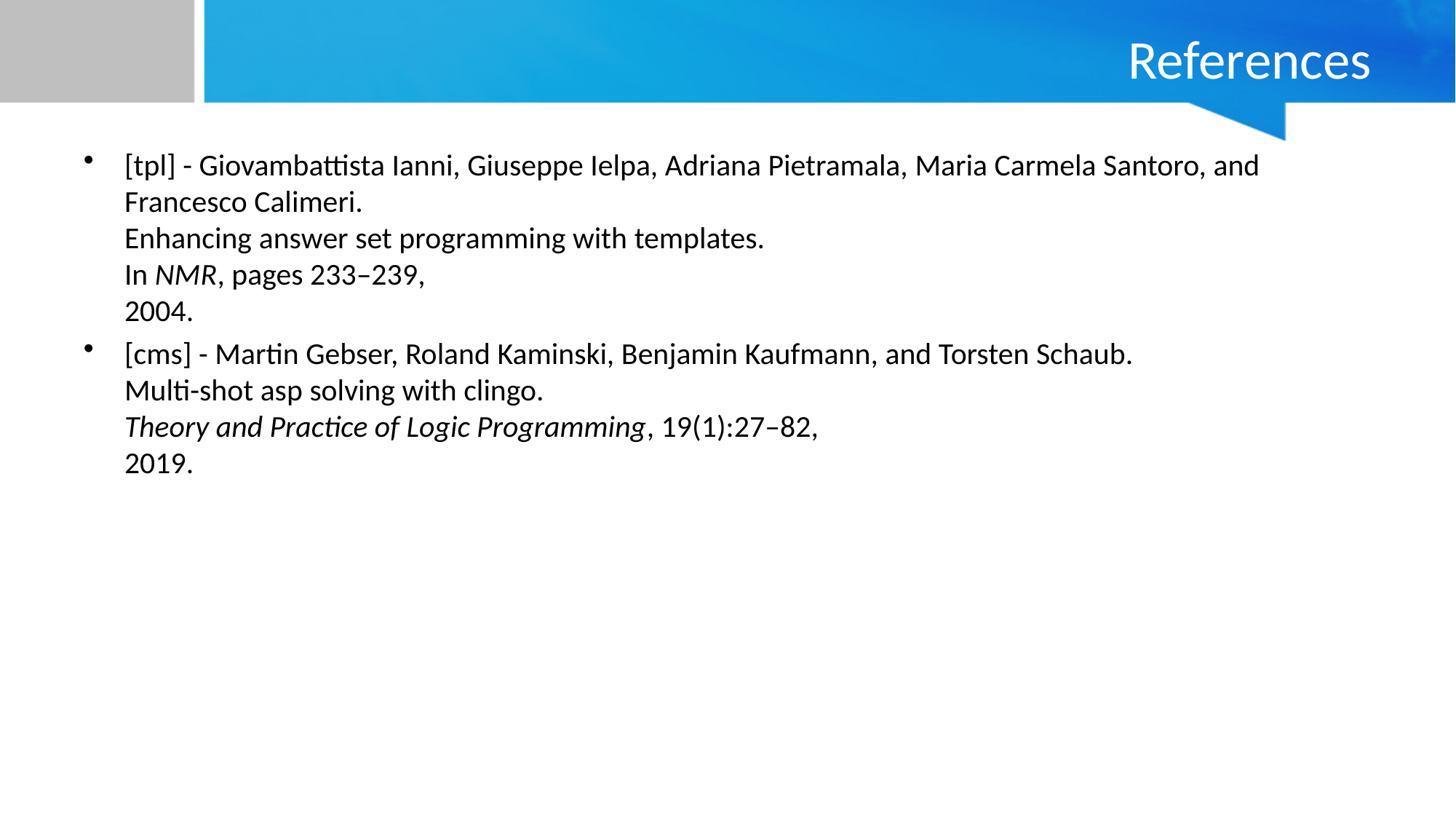

# References
[tpl] - Giovambattista Ianni, Giuseppe Ielpa, Adriana Pietramala, Maria Carmela Santoro, and Francesco Calimeri.
Enhancing answer set programming with templates.
In NMR, pages 233–239,
2004.
[cms] - Martin Gebser, Roland Kaminski, Benjamin Kaufmann, and Torsten Schaub.
Multi-shot asp solving with clingo.
Theory and Practice of Logic Programming, 19(1):27–82,
2019.